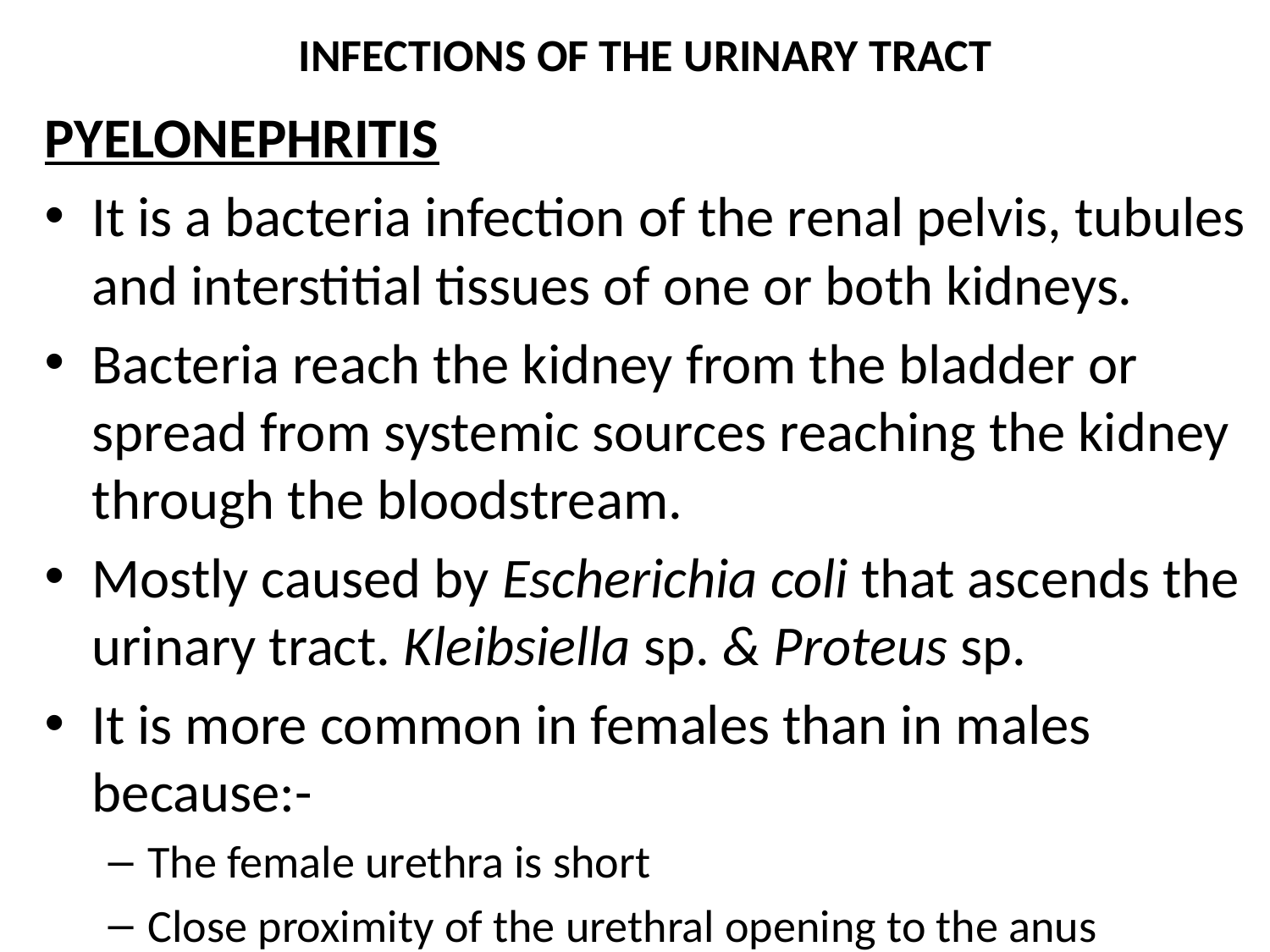

# INFECTIONS OF THE URINARY TRACT
PYELONEPHRITIS
It is a bacteria infection of the renal pelvis, tubules and interstitial tissues of one or both kidneys.
Bacteria reach the kidney from the bladder or spread from systemic sources reaching the kidney through the bloodstream.
Mostly caused by Escherichia coli that ascends the urinary tract. Kleibsiella sp. & Proteus sp.
It is more common in females than in males because:-
The female urethra is short
Close proximity of the urethral opening to the anus
Pregnancy-due to kinking of ureters causing stasis and reflux of urine